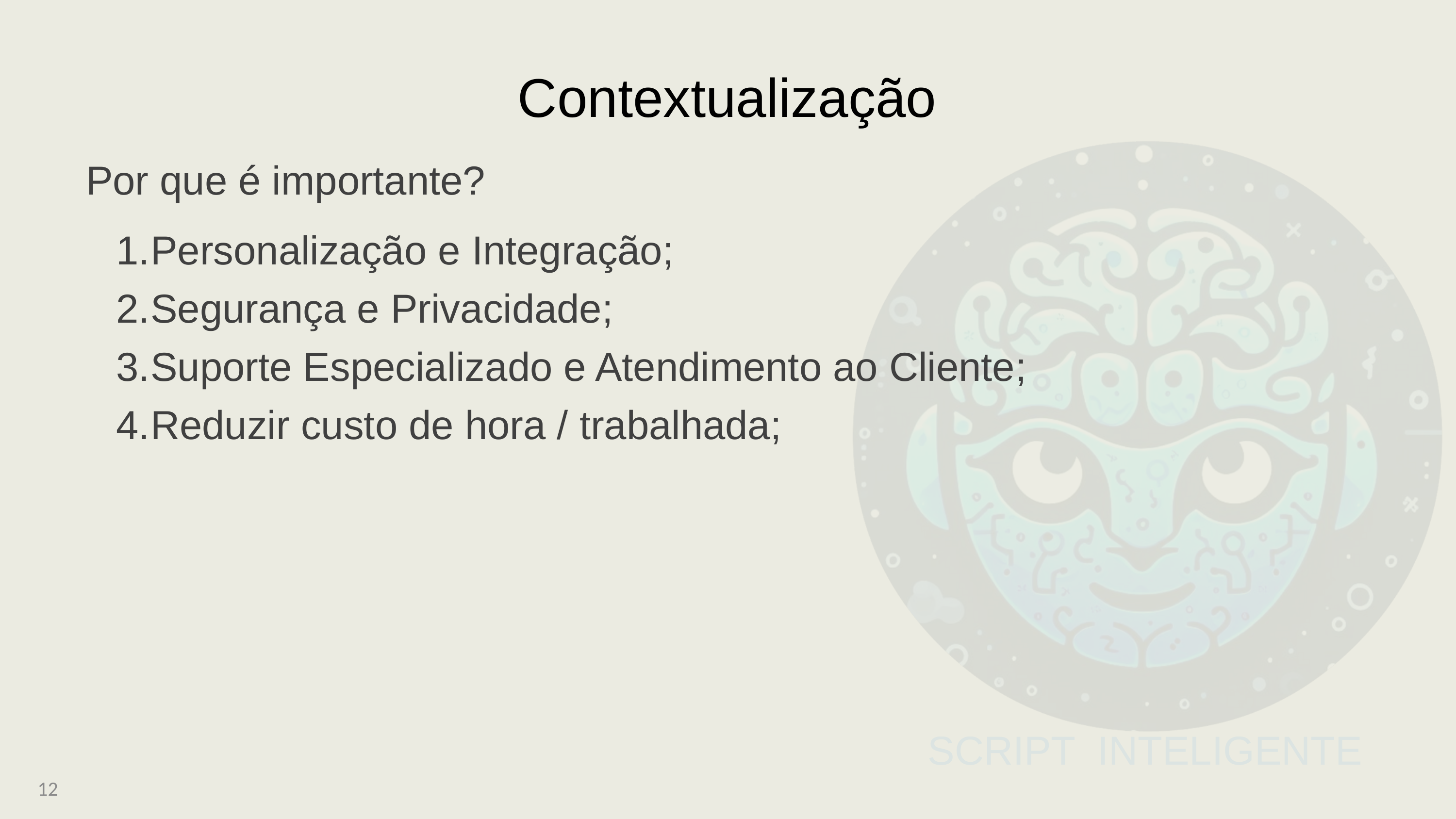

Contextualização

SCRIPT  INTELIGENTE
Por que é importante?
Personalização e Integração;
Segurança e Privacidade;
Suporte Especializado e Atendimento ao Cliente;
Reduzir custo de hora / trabalhada;
12